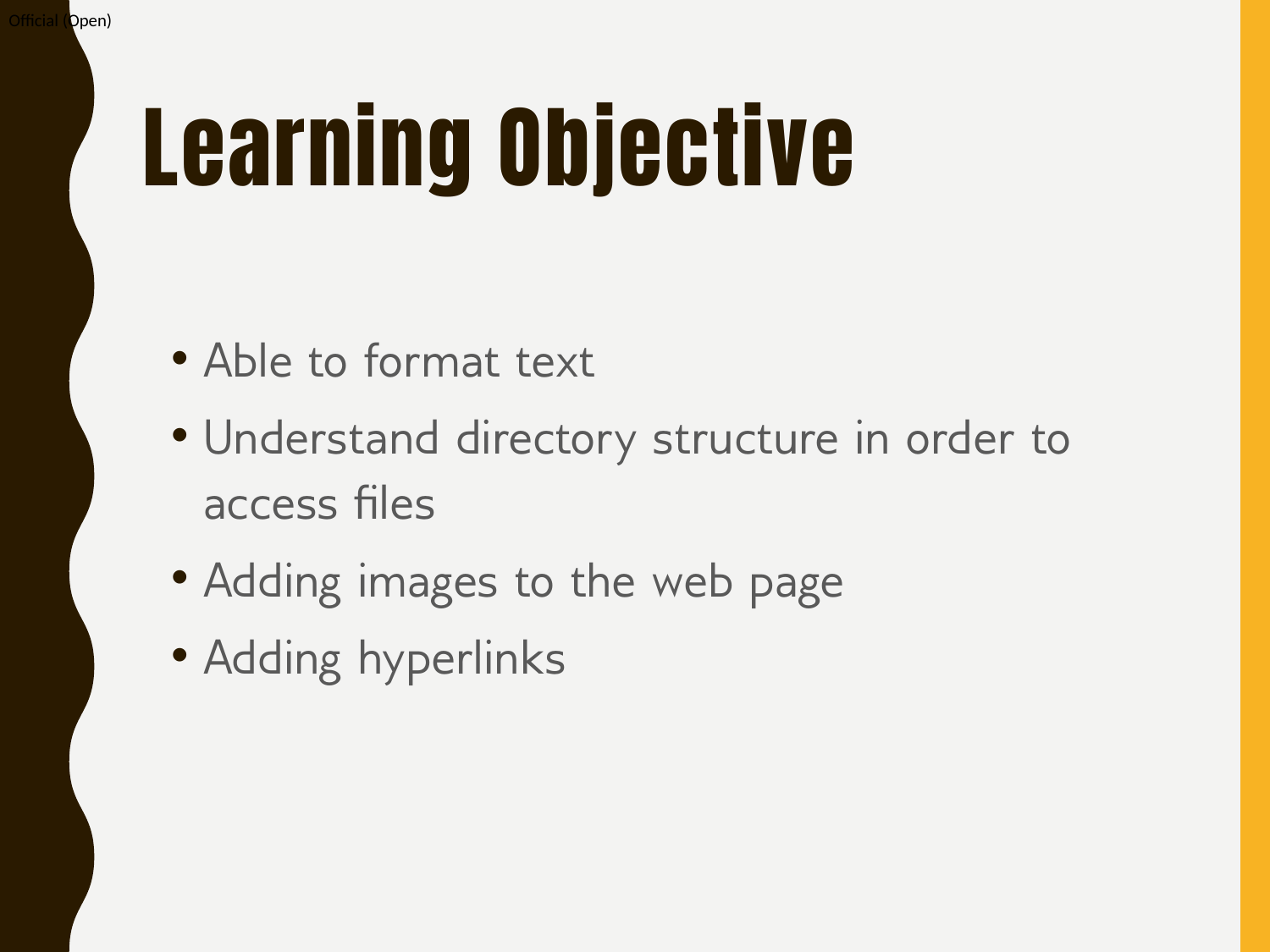

# Learning Objective
Able to format text
Understand directory structure in order to access files
Adding images to the web page
Adding hyperlinks